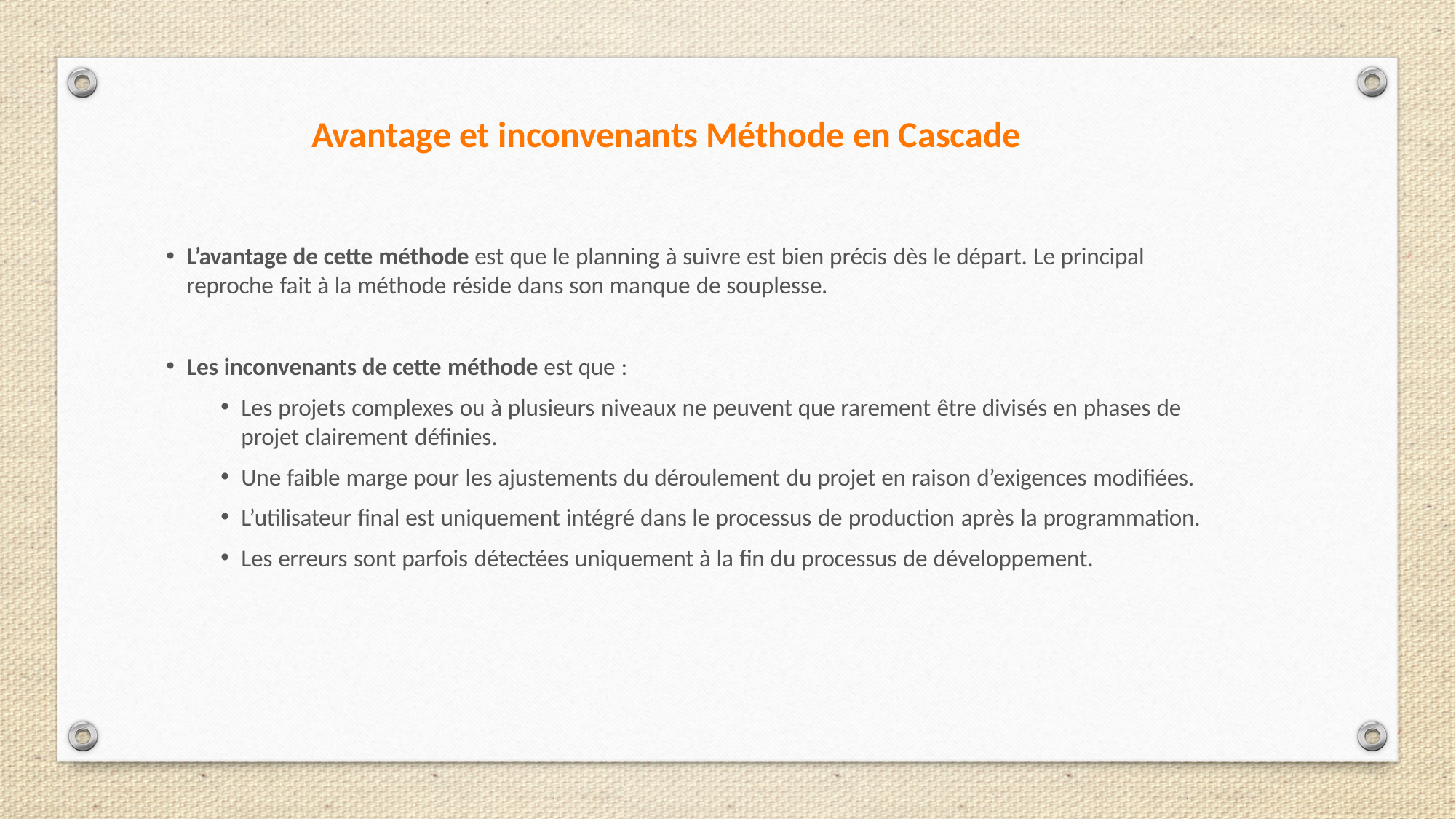

Avantage et inconvenants Méthode en Cascade
L’avantage de cette méthode est que le planning à suivre est bien précis dès le départ. Le principal reproche fait à la méthode réside dans son manque de souplesse.

Les inconvenants de cette méthode est que :
Les projets complexes ou à plusieurs niveaux ne peuvent que rarement être divisés en phases de projet clairement définies.
Une faible marge pour les ajustements du déroulement du projet en raison d’exigences modifiées.
L’utilisateur final est uniquement intégré dans le processus de production après la programmation.
Les erreurs sont parfois détectées uniquement à la fin du processus de développement.